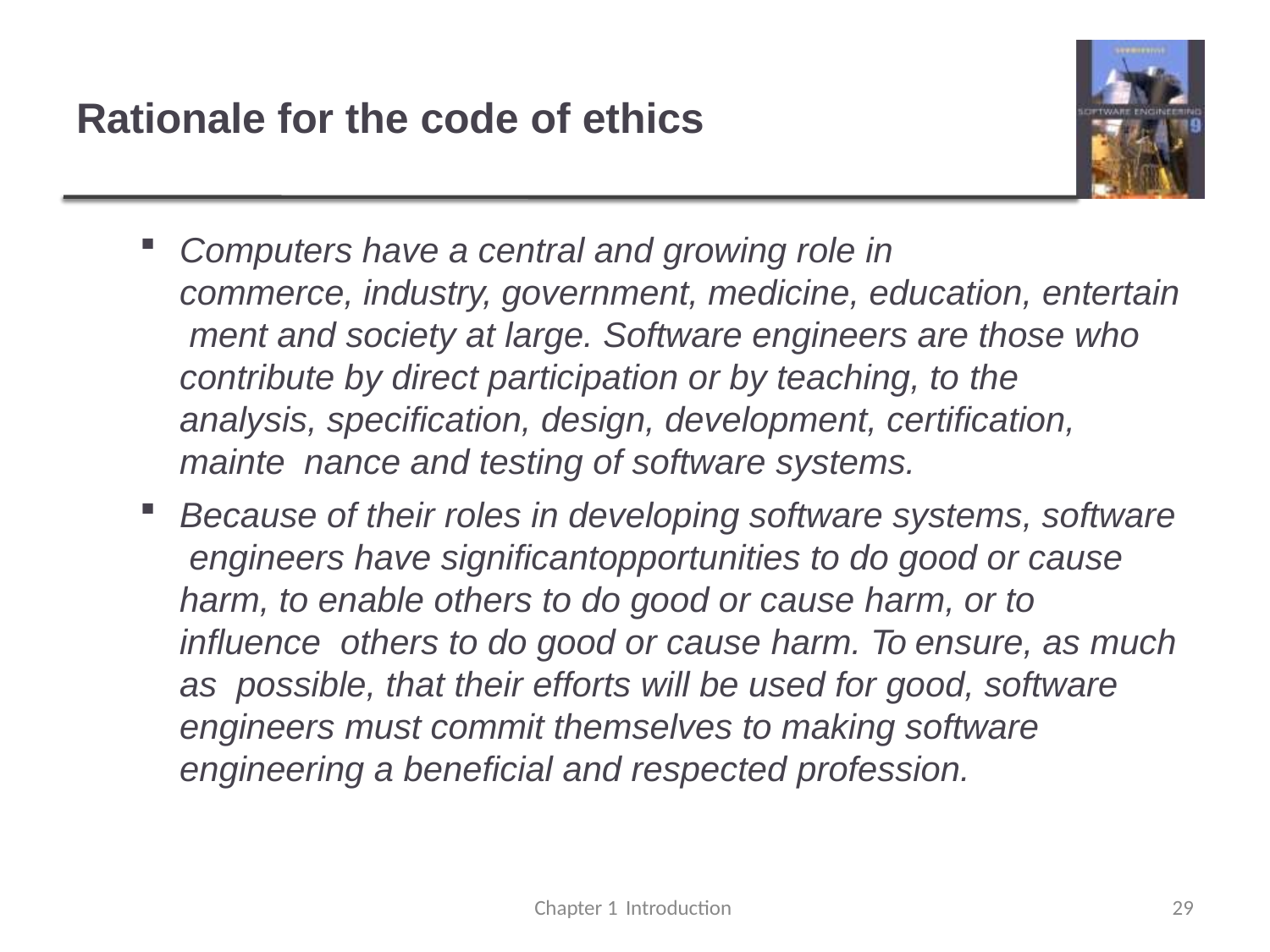

# Rationale for the code of ethics
Computers have a central and growing role in
commerce, industry, government, medicine, education, entertain  ment and society at large. Software engineers are those who  contribute by direct participation or by teaching, to the
analysis, specification, design, development, certification, mainte  nance and testing of software systems.
Because of their roles in developing software systems, software  engineers have significantopportunities to do good or cause  harm, to enable others to do good or cause harm, or to influence  others to do good or cause harm. To ensure, as much as  possible, that their efforts will be used for good, software  engineers must commit themselves to making software  engineering a beneficial and respected profession.
Chapter 1 Introduction
29